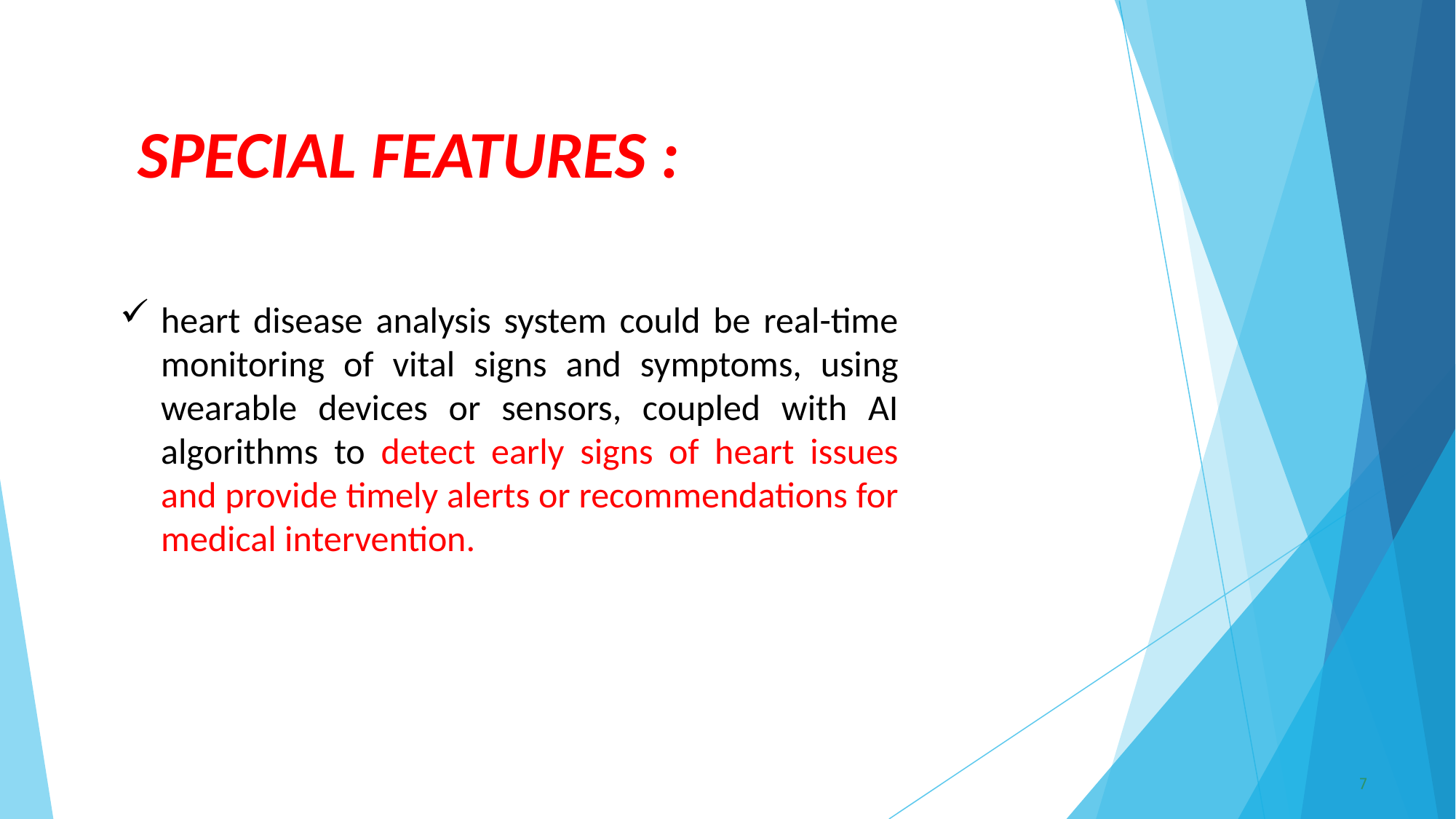

# SPECIAL FEATURES :
heart disease analysis system could be real-time monitoring of vital signs and symptoms, using wearable devices or sensors, coupled with AI algorithms to detect early signs of heart issues and provide timely alerts or recommendations for medical intervention.
7